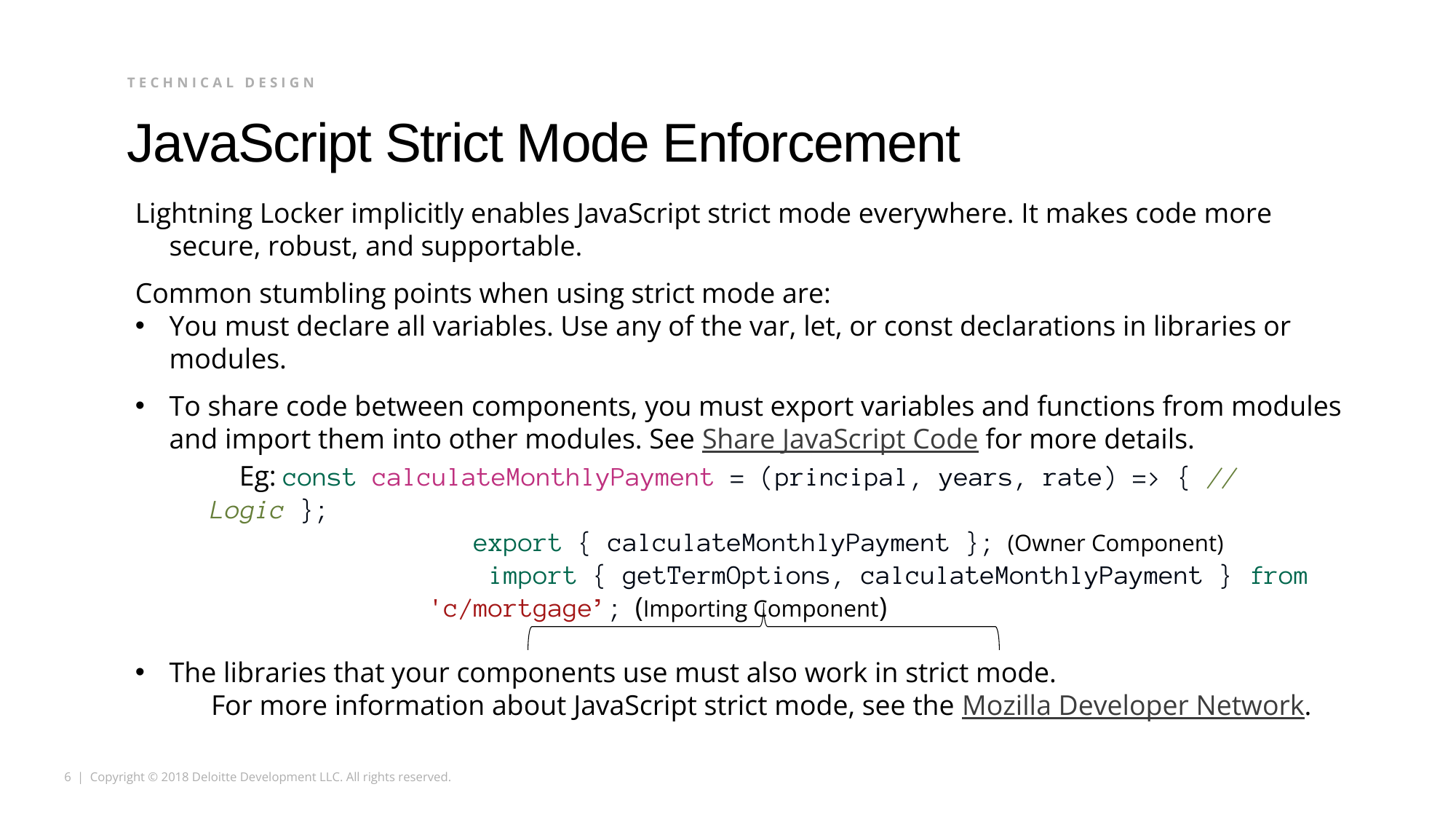

Technical design
JavaScript Strict Mode Enforcement
Lightning Locker implicitly enables JavaScript strict mode everywhere. It makes code more secure, robust, and supportable.

Common stumbling points when using strict mode are:
You must declare all variables. Use any of the var, let, or const declarations in libraries or modules.

To share code between components, you must export variables and functions from modules and import them into other modules. See Share JavaScript Code for more details.
    Eg: const calculateMonthlyPayment = (principal, years, rate) => { // Logic };
   export { calculateMonthlyPayment };  (Owner Component)
    import { getTermOptions, calculateMonthlyPayment } from 'c/mortgage’;  (Importing Component)

The libraries that your components use must also work in strict mode.
For more information about JavaScript strict mode, see the Mozilla Developer Network.

Creating a Form to Work with Records